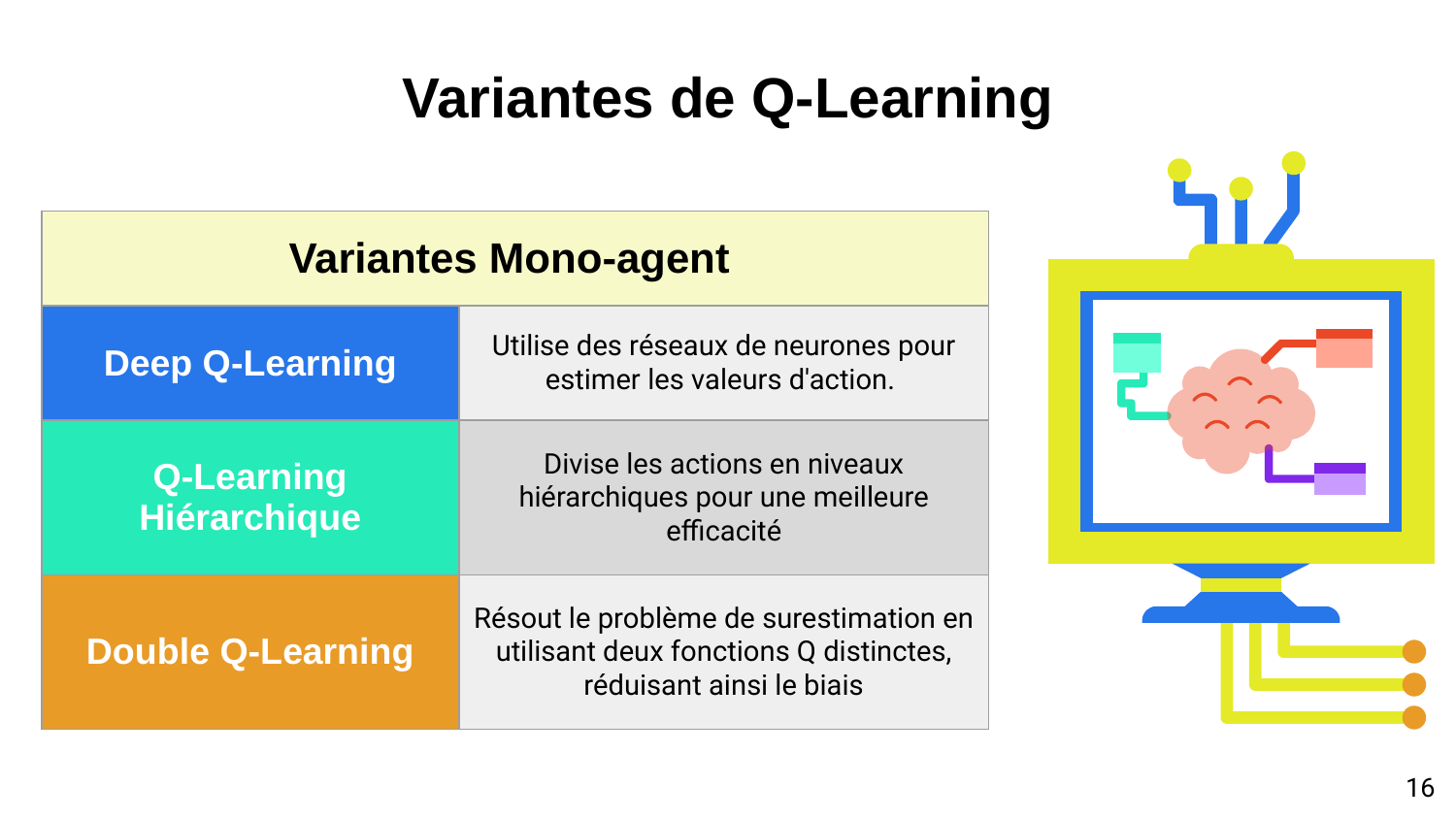

# Variantes de Q-Learning

| Variantes Mono-agent |  |
| --- | --- |
| Deep Q-Learning | Utilise des réseaux de neurones pour estimer les valeurs d'action. |
| Q-Learning Hiérarchique | Divise les actions en niveaux hiérarchiques pour une meilleure efficacité |
| Double Q-Learning | Résout le problème de surestimation en utilisant deux fonctions Q distinctes, réduisant ainsi le biais |
16